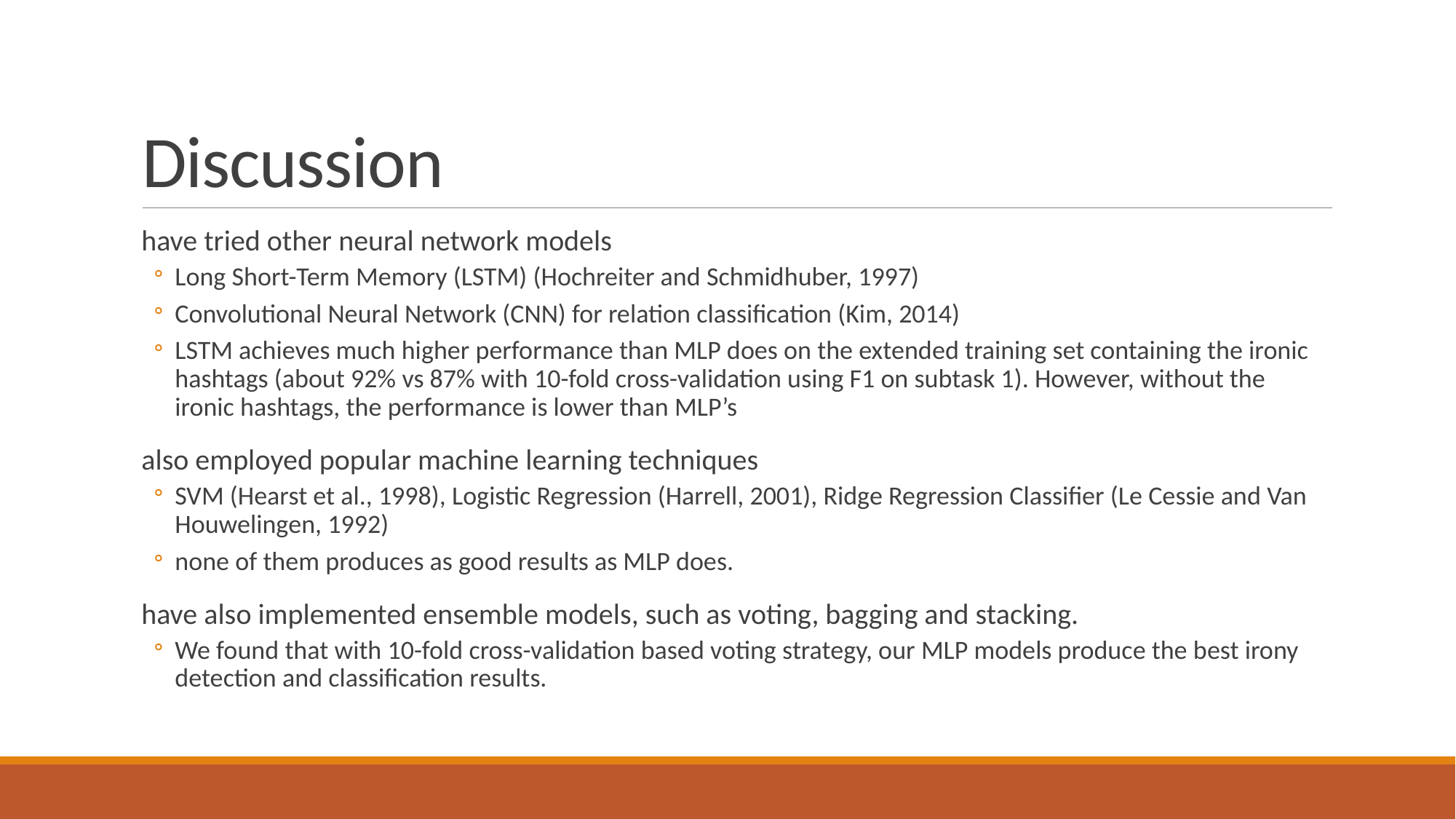

# Discussion
have tried other neural network models
Long Short-Term Memory (LSTM) (Hochreiter and Schmidhuber, 1997)
Convolutional Neural Network (CNN) for relation classification (Kim, 2014)
LSTM achieves much higher performance than MLP does on the extended training set containing the ironic hashtags (about 92% vs 87% with 10-fold cross-validation using F1 on subtask 1). However, without the ironic hashtags, the performance is lower than MLP’s
also employed popular machine learning techniques
SVM (Hearst et al., 1998), Logistic Regression (Harrell, 2001), Ridge Regression Classifier (Le Cessie and Van Houwelingen, 1992)
none of them produces as good results as MLP does.
have also implemented ensemble models, such as voting, bagging and stacking.
We found that with 10-fold cross-validation based voting strategy, our MLP models produce the best irony detection and classification results.